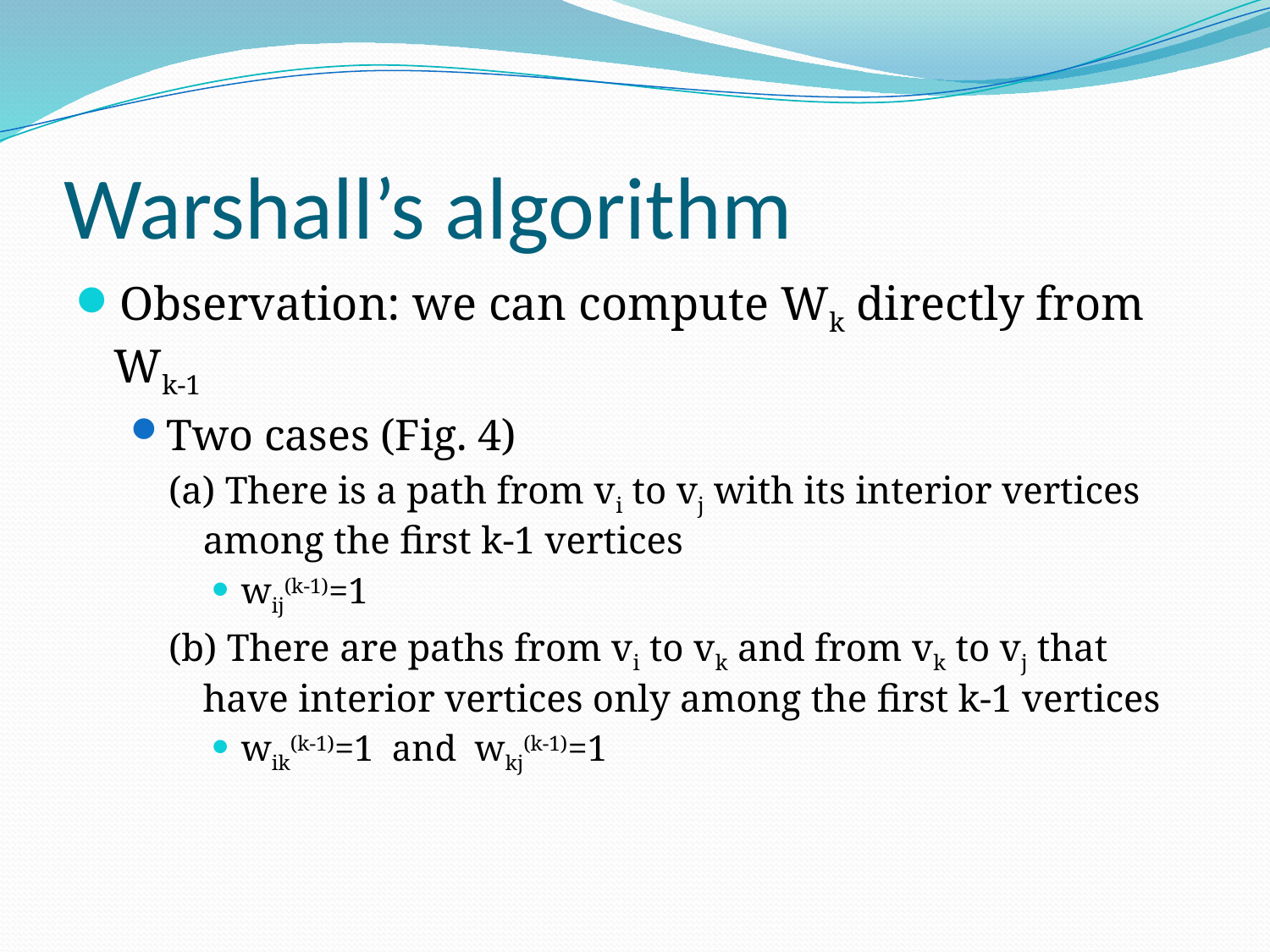

# Warshall’s algorithm
Observation: we can compute Wk directly from Wk-1
Two cases (Fig. 4)
(a) There is a path from vi to vj with its interior vertices among the first k-1 vertices
wij(k-1)=1
(b) There are paths from vi to vk and from vk to vj that have interior vertices only among the first k-1 vertices
wik(k-1)=1  and  wkj(k-1)=1